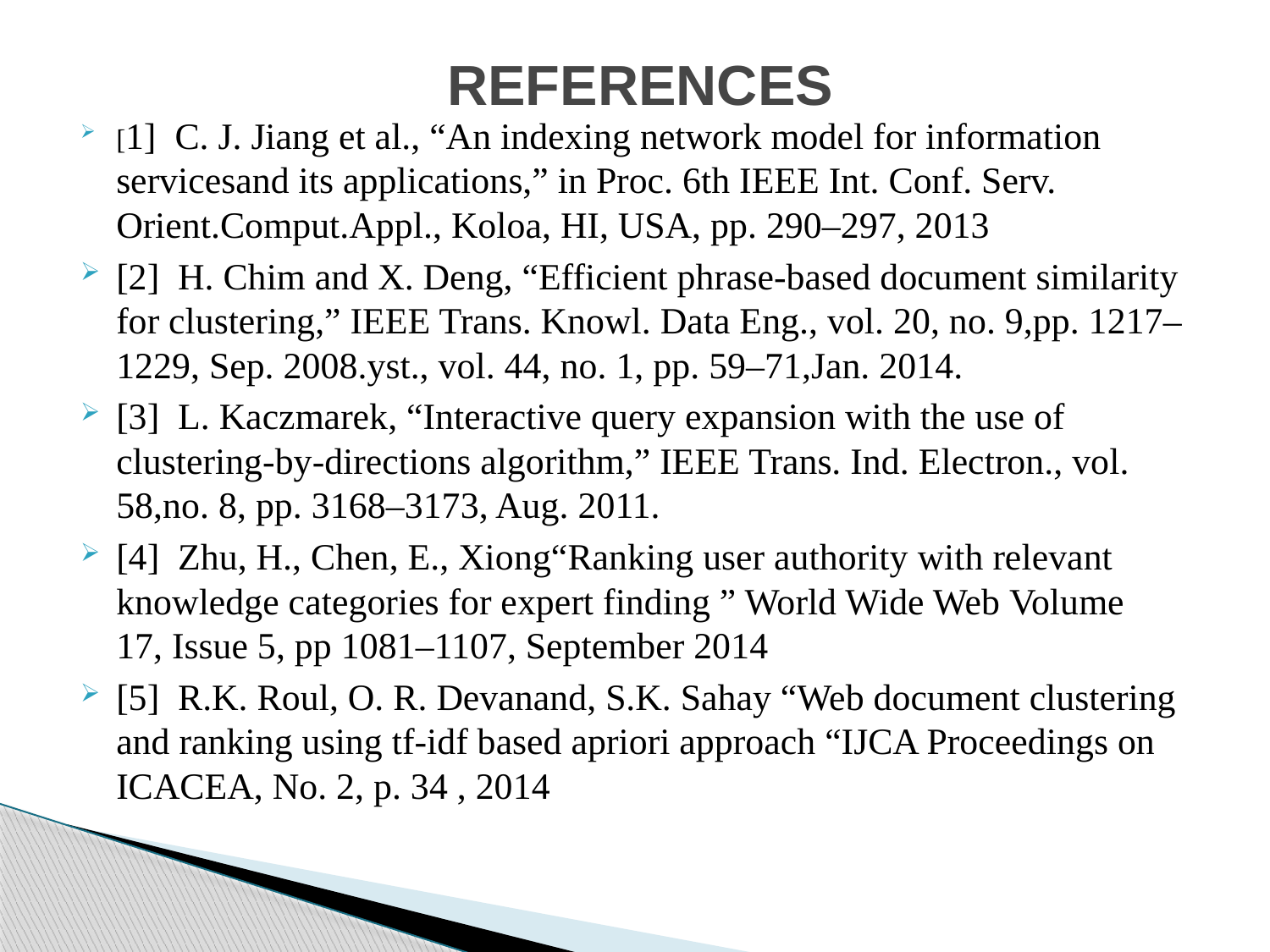

# REFERENCES
[1]  C. J. Jiang et al., “An indexing network model for information servicesand its applications,” in Proc. 6th IEEE Int. Conf. Serv. Orient.Comput.Appl., Koloa, HI, USA, pp. 290–297, 2013
[2]  H. Chim and X. Deng, “Efficient phrase-based document similarity for clustering,” IEEE Trans. Knowl. Data Eng., vol. 20, no. 9,pp. 1217–1229, Sep. 2008.yst., vol. 44, no. 1, pp. 59–71,Jan. 2014.
[3]  L. Kaczmarek, “Interactive query expansion with the use of clustering-by-directions algorithm,” IEEE Trans. Ind. Electron., vol. 58,no. 8, pp. 3168–3173, Aug. 2011.
[4]  Zhu, H., Chen, E., Xiong“Ranking user authority with relevant knowledge categories for expert finding ” World Wide Web Volume 17, Issue 5, pp 1081–1107, September 2014
[5]  R.K. Roul, O. R. Devanand, S.K. Sahay “Web document clustering and ranking using tf-idf based apriori approach “IJCA Proceedings on ICACEA, No. 2, p. 34 , 2014